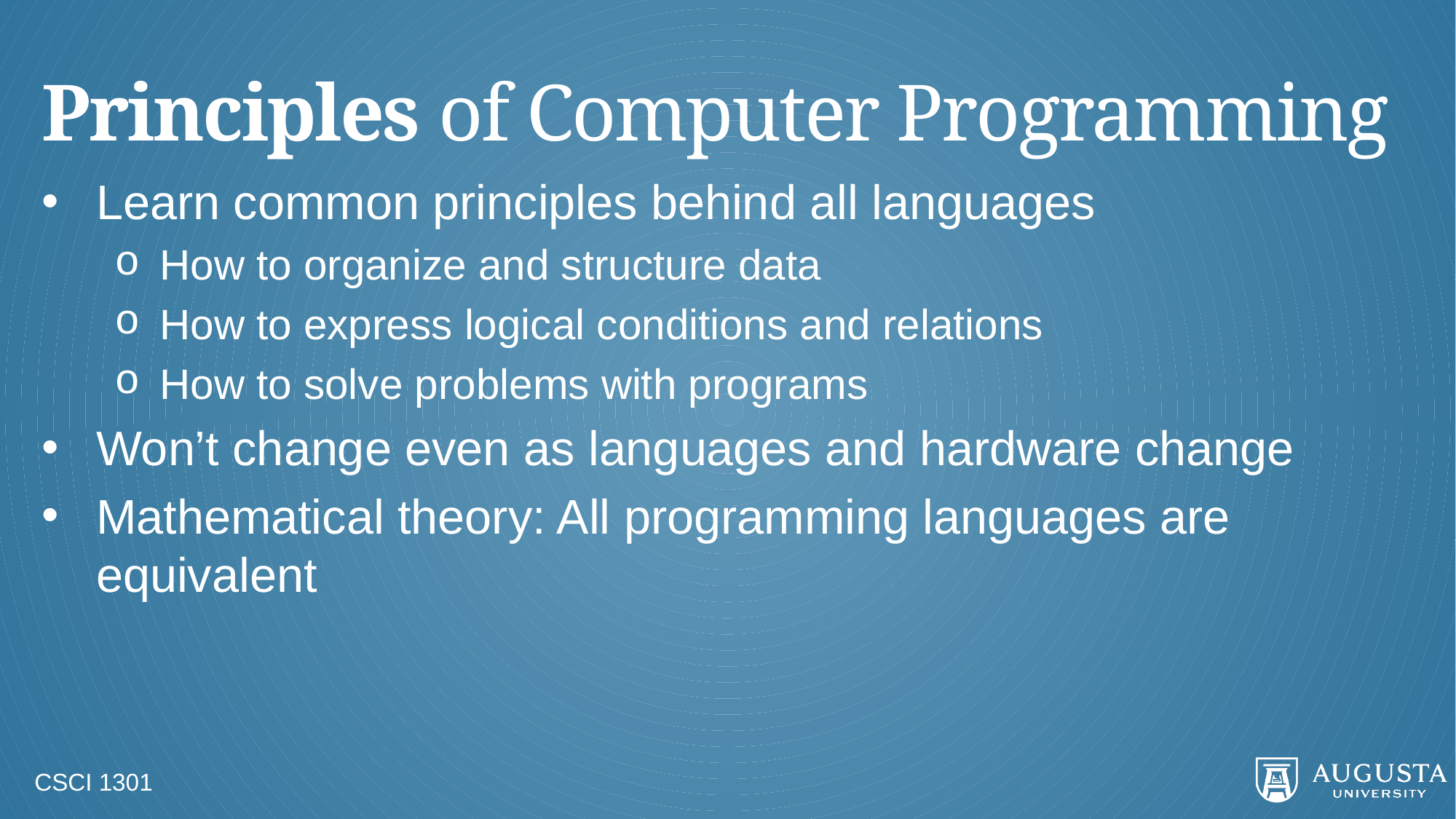

# Principles of Computer Programming
Learn common principles behind all languages
How to organize and structure data
How to express logical conditions and relations
How to solve problems with programs
Won’t change even as languages and hardware change
Mathematical theory: All programming languages are equivalent

CSCI 1301